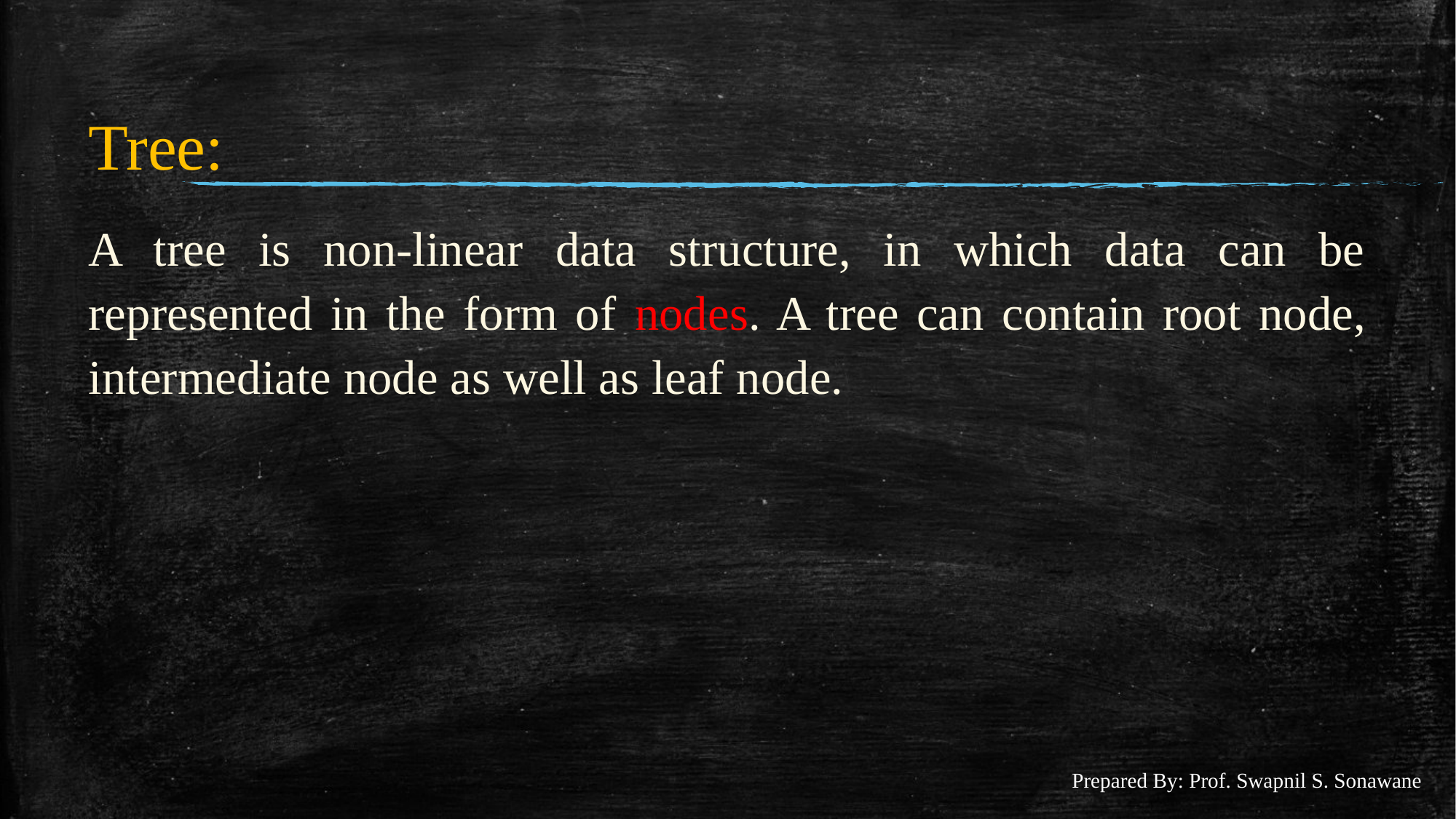

#
Tree:
A tree is non-linear data structure, in which data can be represented in the form of nodes. A tree can contain root node, intermediate node as well as leaf node.
Prepared By: Prof. Swapnil S. Sonawane